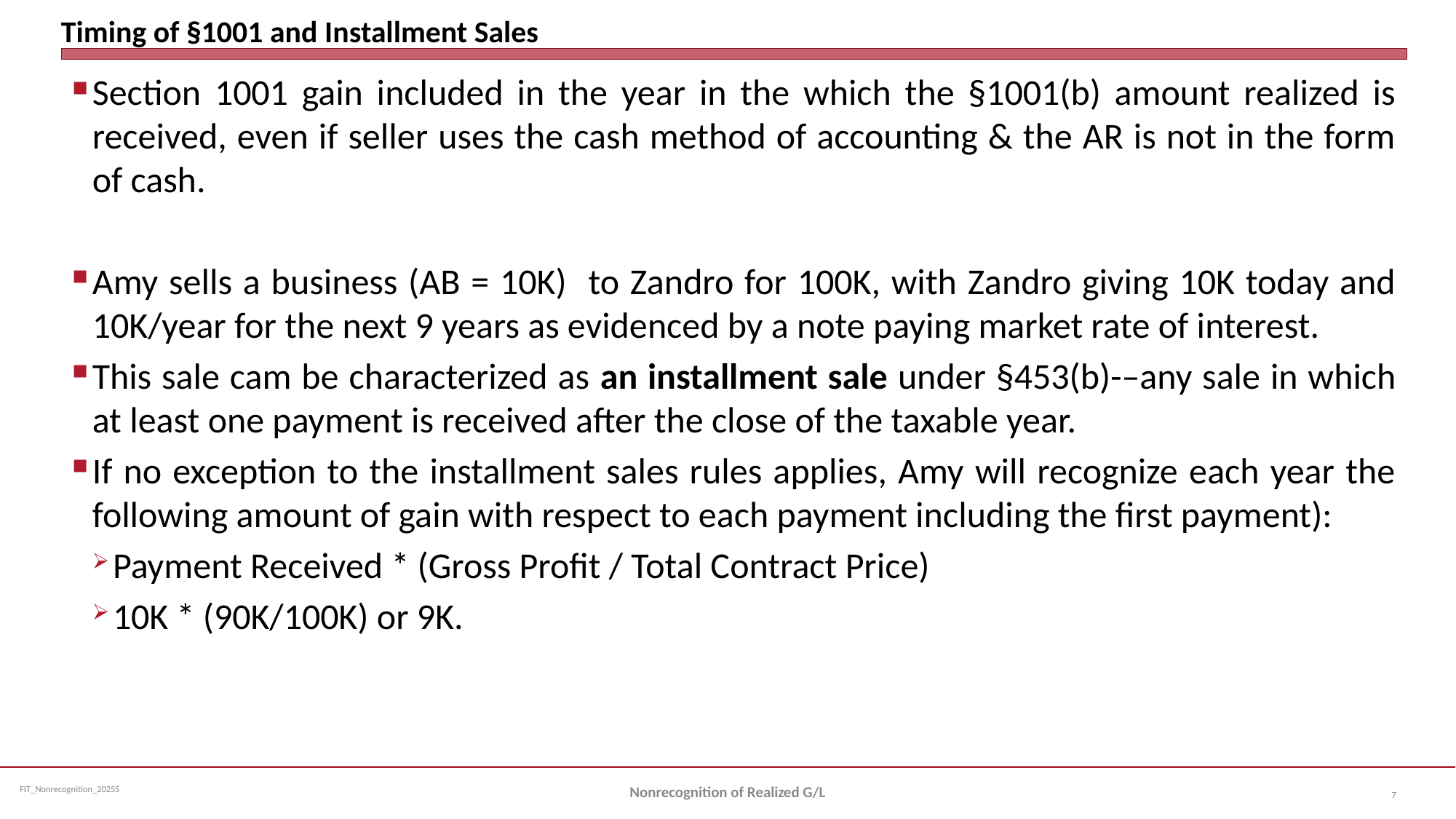

# Timing of §1001 and Installment Sales
Section 1001 gain included in the year in the which the §1001(b) amount realized is received, even if seller uses the cash method of accounting & the AR is not in the form of cash.

Amy sells a business (AB = 10K)  to Zandro for 100K, with Zandro giving 10K today and 10K/year for the next 9 years as evidenced by a note paying market rate of interest.
This sale cam be characterized as an installment sale under §453(b)-–any sale in which at least one payment is received after the close of the taxable year.
If no exception to the installment sales rules applies, Amy will recognize each year the following amount of gain with respect to each payment including the first payment):
Payment Received * (Gross Profit / Total Contract Price)
10K * (90K/100K) or 9K.

Nonrecognition of Realized G/L
7